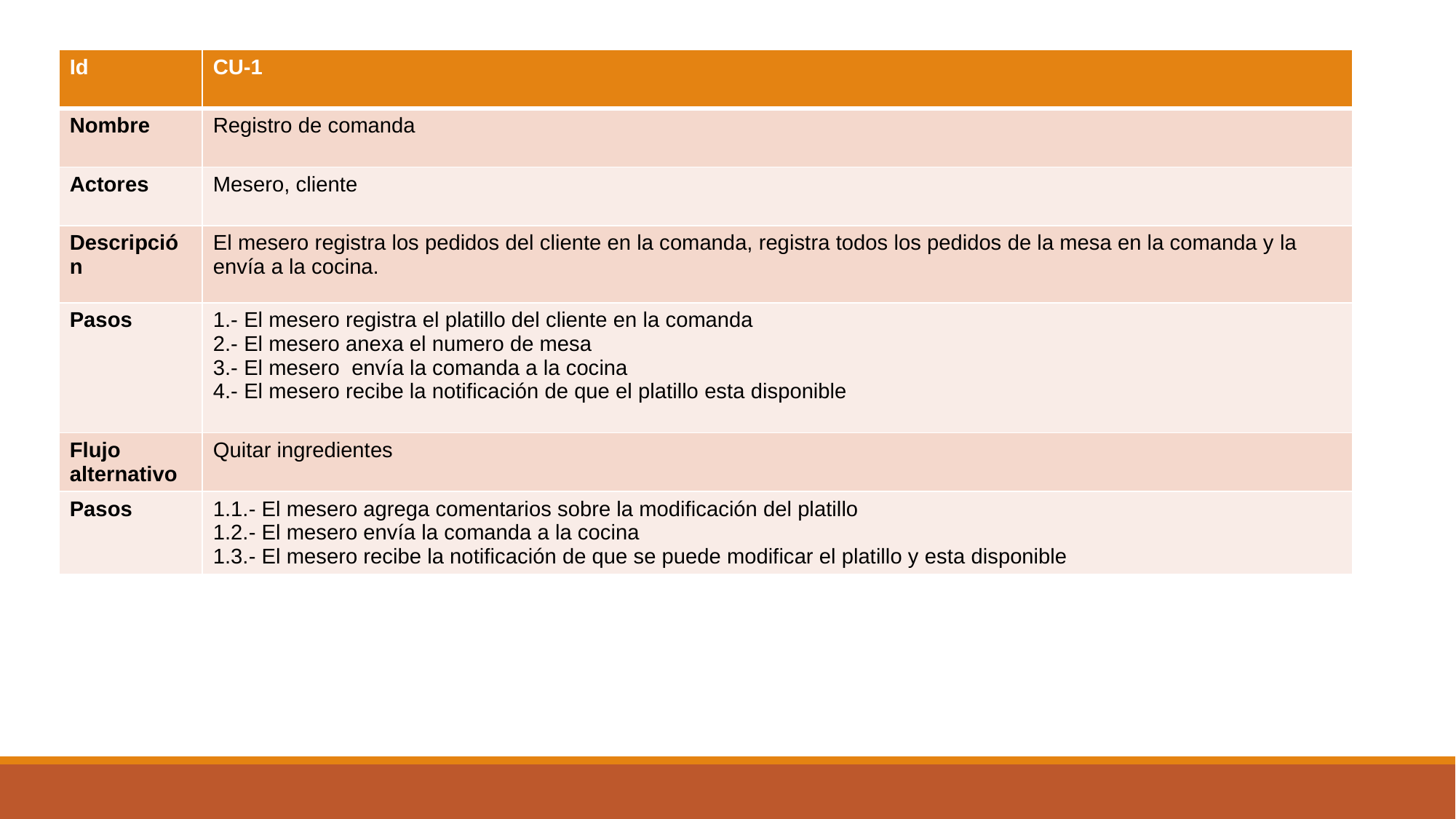

| Id | CU-1 |
| --- | --- |
| Nombre | Registro de comanda |
| Actores | Mesero, cliente |
| Descripción | El mesero registra los pedidos del cliente en la comanda, registra todos los pedidos de la mesa en la comanda y la envía a la cocina. |
| Pasos | 1.- El mesero registra el platillo del cliente en la comanda 2.- El mesero anexa el numero de mesa 3.- El mesero envía la comanda a la cocina 4.- El mesero recibe la notificación de que el platillo esta disponible |
| Flujo alternativo | Quitar ingredientes |
| Pasos | 1.1.- El mesero agrega comentarios sobre la modificación del platillo 1.2.- El mesero envía la comanda a la cocina 1.3.- El mesero recibe la notificación de que se puede modificar el platillo y esta disponible |